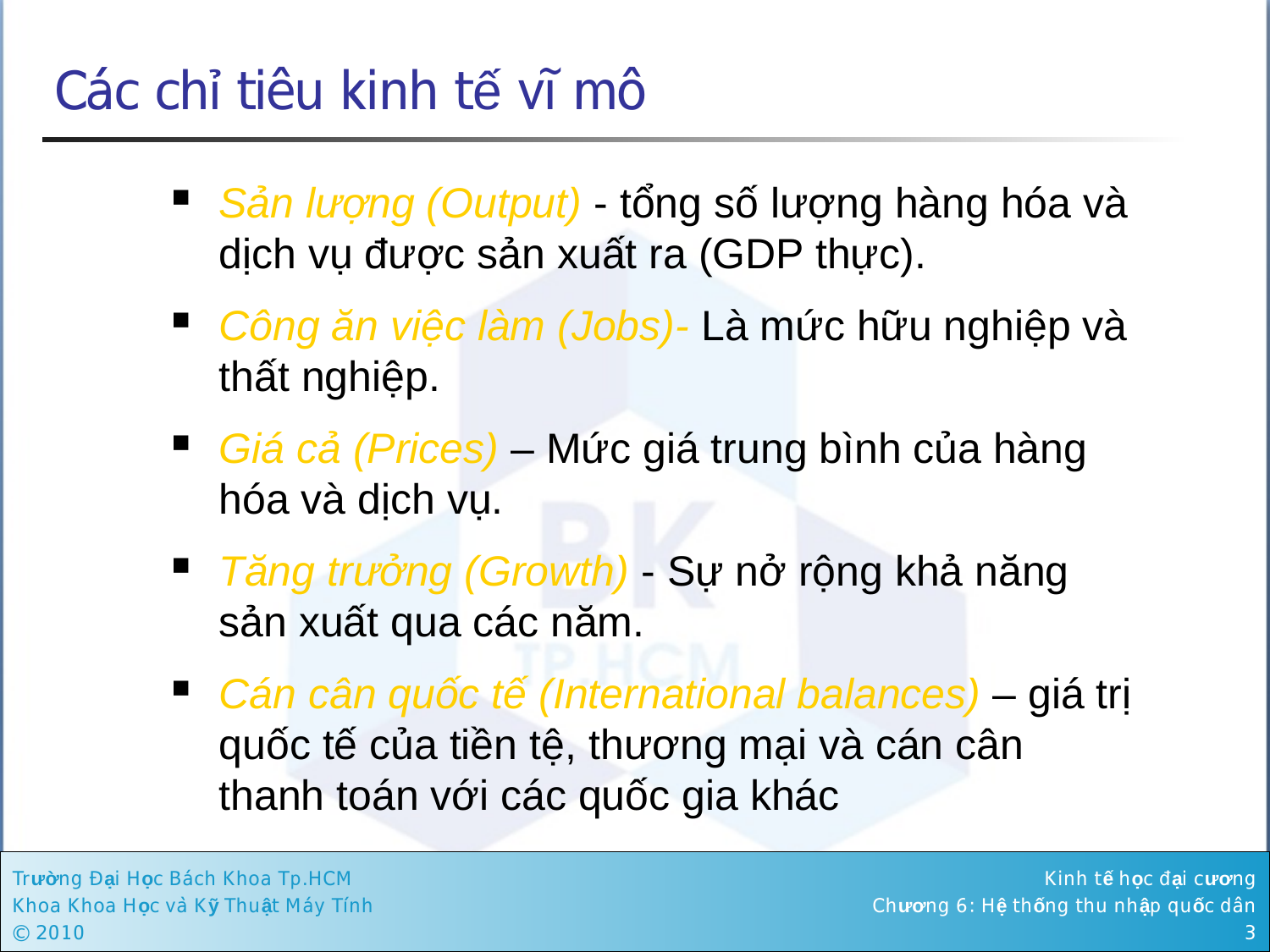

# Các chỉ tiêu kinh tế vĩ mô
Sản lượng (Output) - tổng số lượng hàng hóa và dịch vụ được sản xuất ra (GDP thực).
Công ăn việc làm (Jobs)- Là mức hữu nghiệp và thất nghiệp.
Giá cả (Prices) – Mức giá trung bình của hàng hóa và dịch vụ.
Tăng trưởng (Growth) - Sự nở rộng khả năng sản xuất qua các năm.
Cán cân quốc tế (International balances) – giá trị quốc tế của tiền tệ, thương mại và cán cân thanh toán với các quốc gia khác